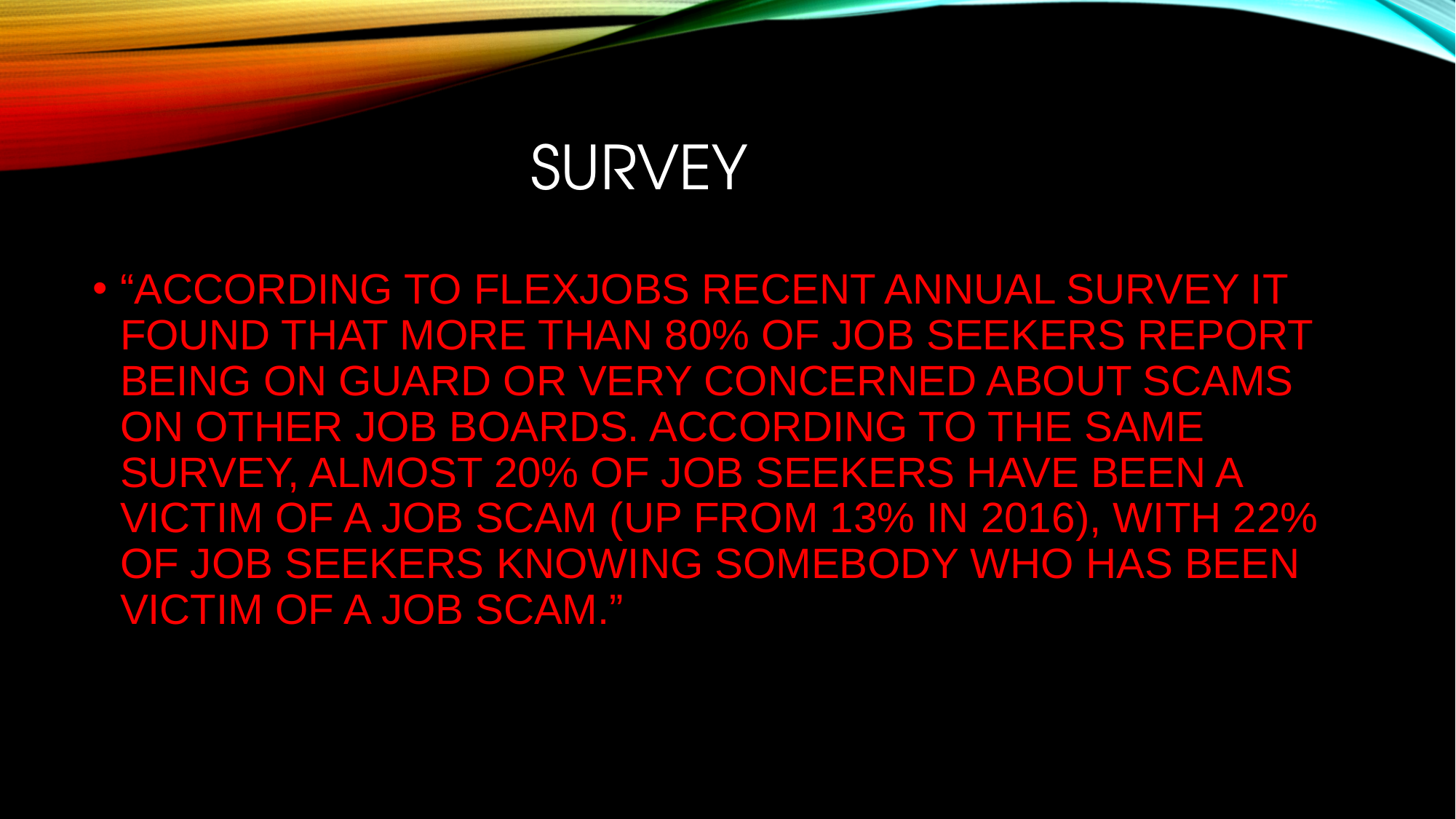

# SURVEY
“ACCORDING TO FLEXJOBS RECENT ANNUAL SURVEY IT FOUND THAT MORE THAN 80% OF JOB SEEKERS REPORT BEING ON GUARD OR VERY CONCERNED ABOUT SCAMS ON OTHER JOB BOARDS. ACCORDING TO THE SAME SURVEY, ALMOST 20% OF JOB SEEKERS HAVE BEEN A VICTIM OF A JOB SCAM (UP FROM 13% IN 2016), WITH 22% OF JOB SEEKERS KNOWING SOMEBODY WHO HAS BEEN VICTIM OF A JOB SCAM.”